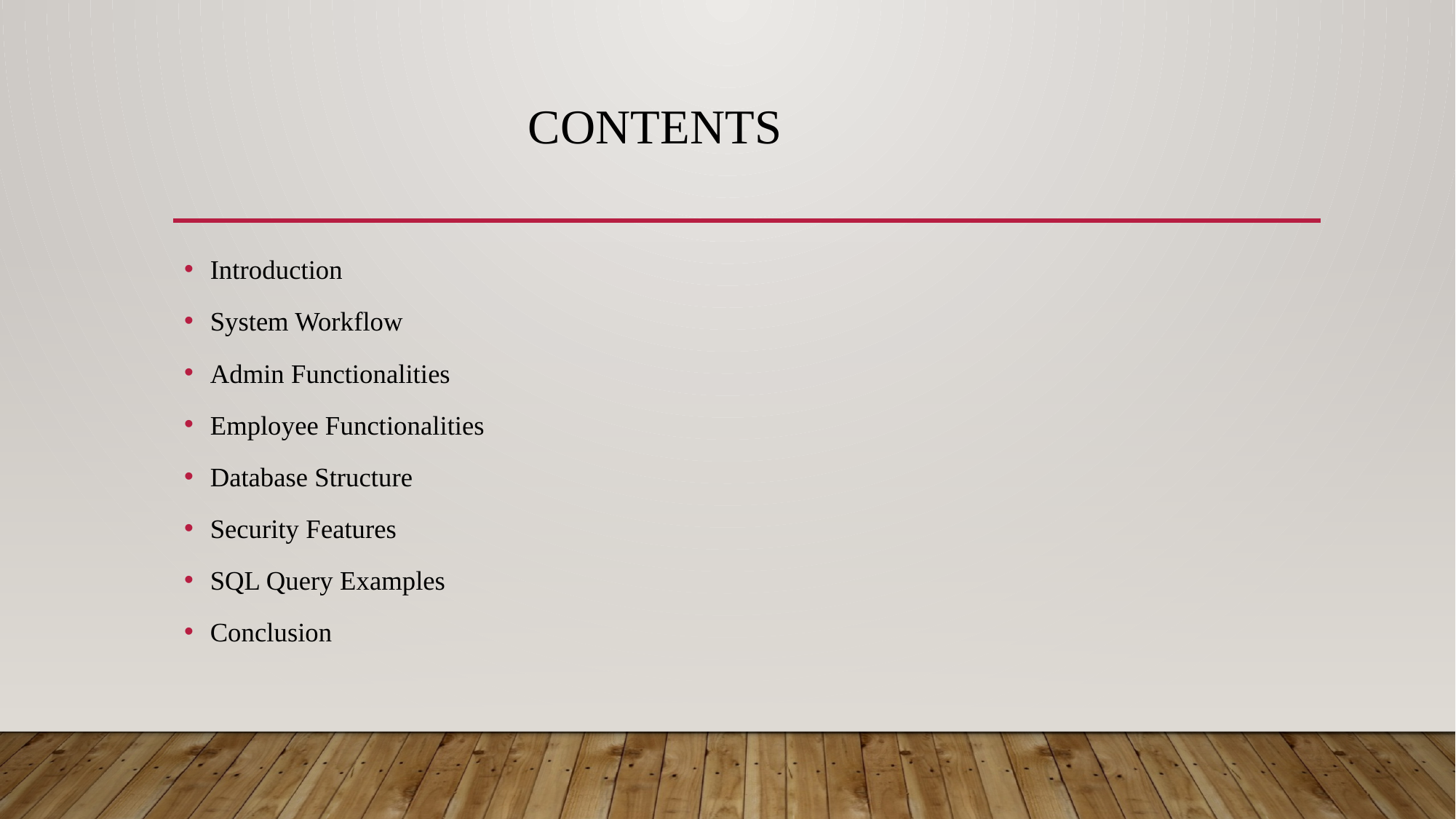

# Contents
Introduction
System Workflow
Admin Functionalities
Employee Functionalities
Database Structure
Security Features
SQL Query Examples
Conclusion